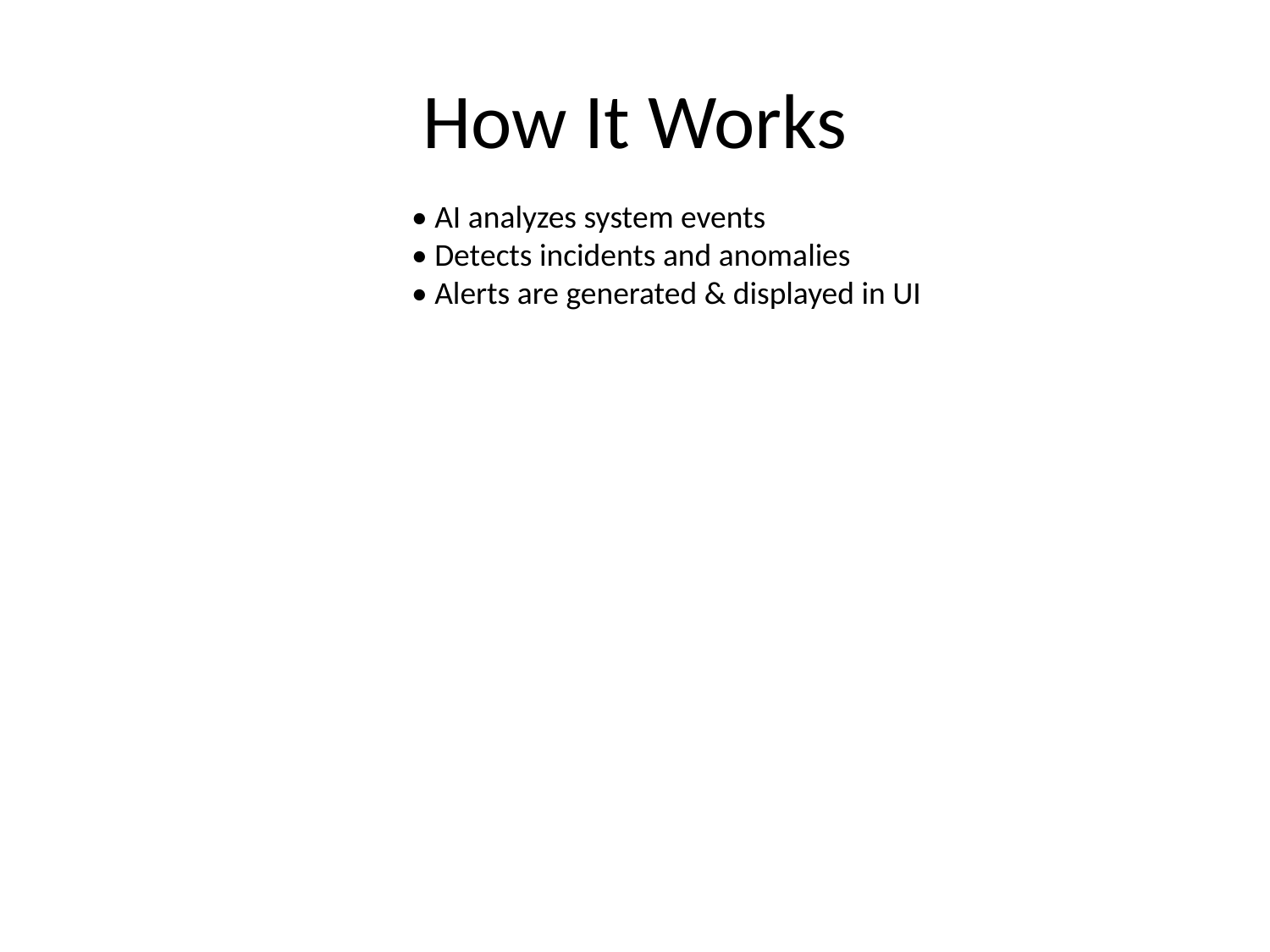

# How It Works
• AI analyzes system events
• Detects incidents and anomalies
• Alerts are generated & displayed in UI